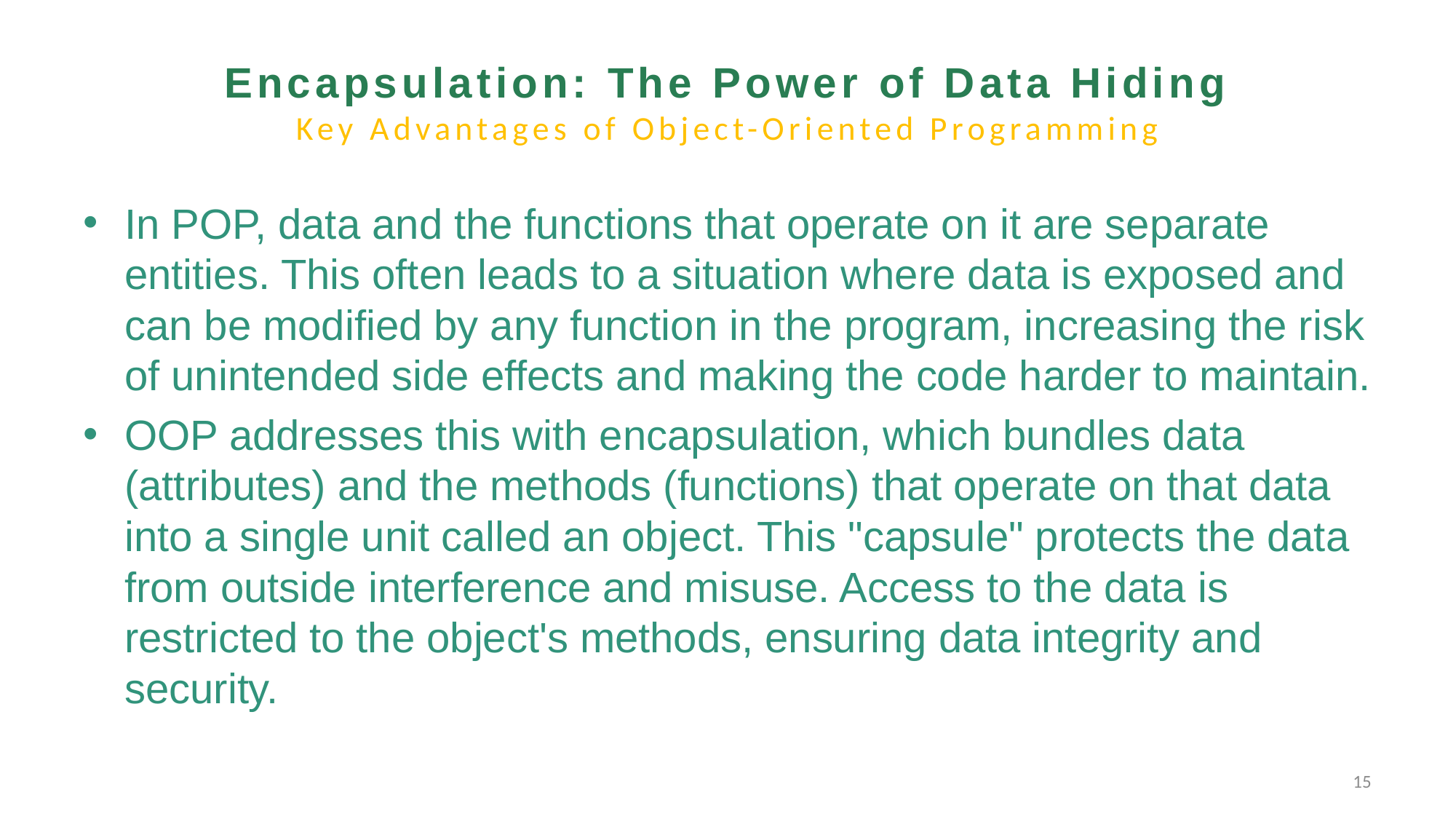

# Encapsulation: The Power of Data Hiding Key Advantages of Object-Oriented Programming
In POP, data and the functions that operate on it are separate entities. This often leads to a situation where data is exposed and can be modified by any function in the program, increasing the risk of unintended side effects and making the code harder to maintain.
OOP addresses this with encapsulation, which bundles data (attributes) and the methods (functions) that operate on that data into a single unit called an object. This "capsule" protects the data from outside interference and misuse. Access to the data is restricted to the object's methods, ensuring data integrity and security.

15